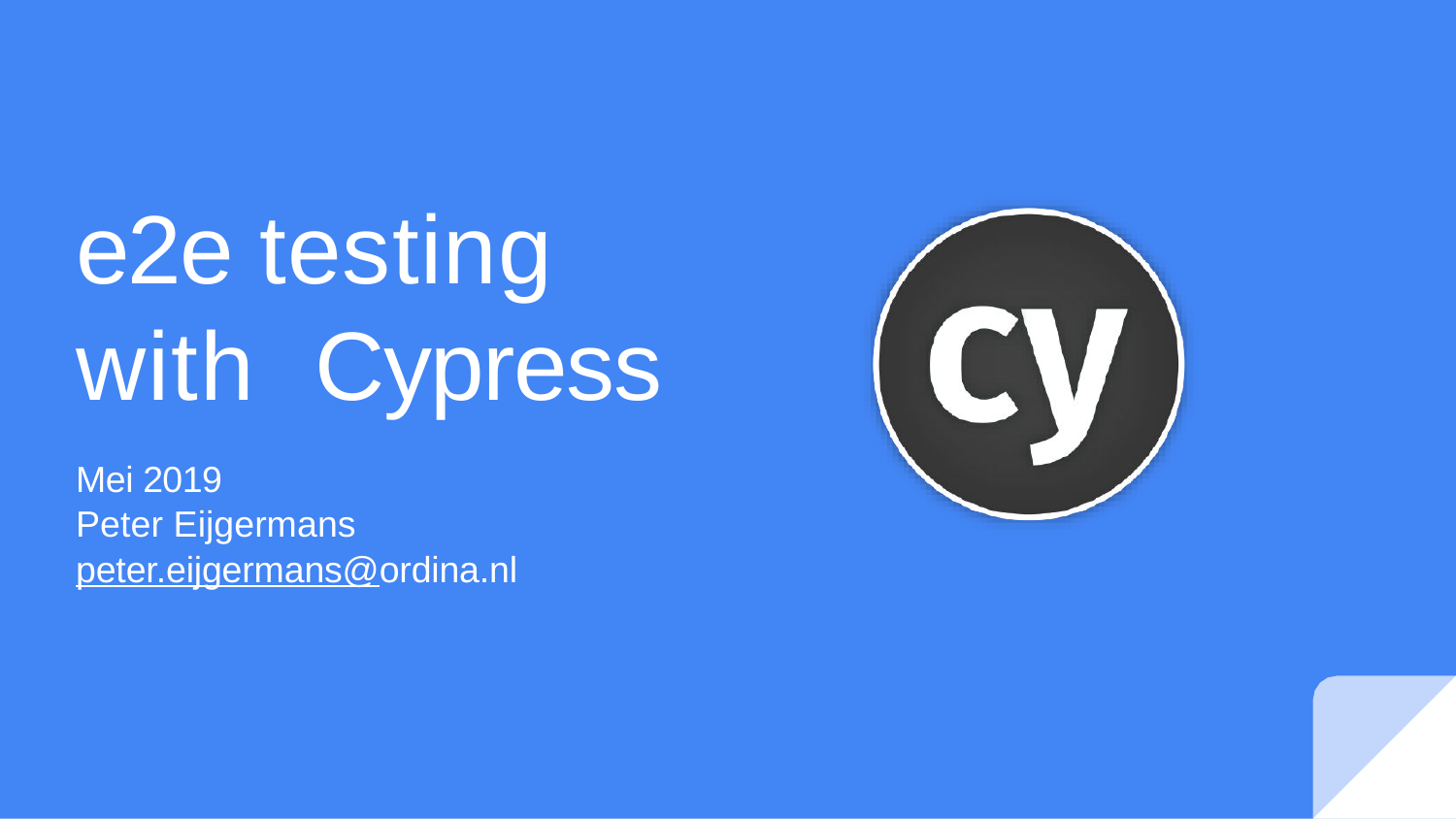

e2e testing with  Cypress

Mei 2019
Peter Eijgermans
peter.eijgermans@ordina.nl